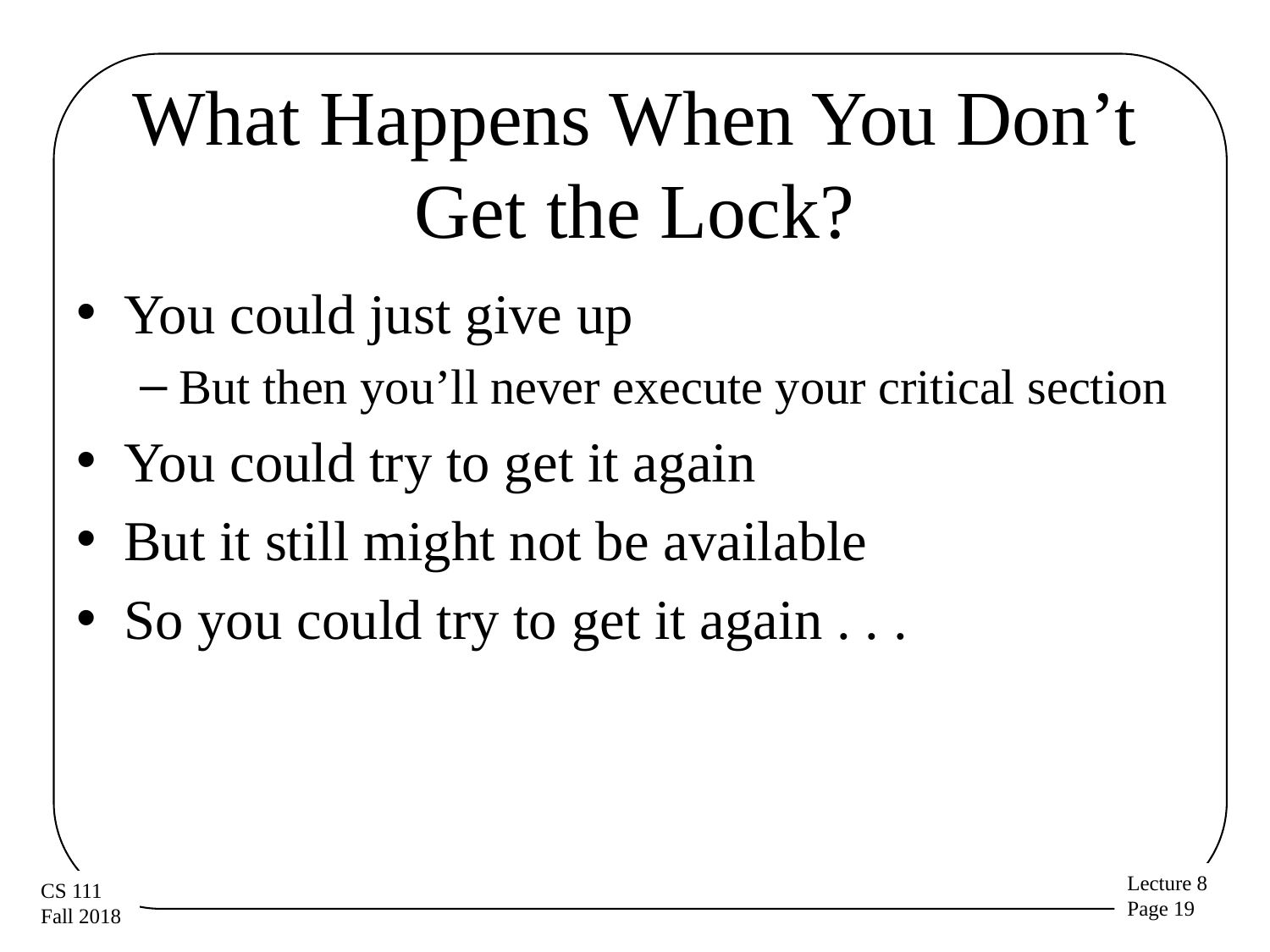

# What Happens When You Don’t Get the Lock?
You could just give up
But then you’ll never execute your critical section
You could try to get it again
But it still might not be available
So you could try to get it again . . .